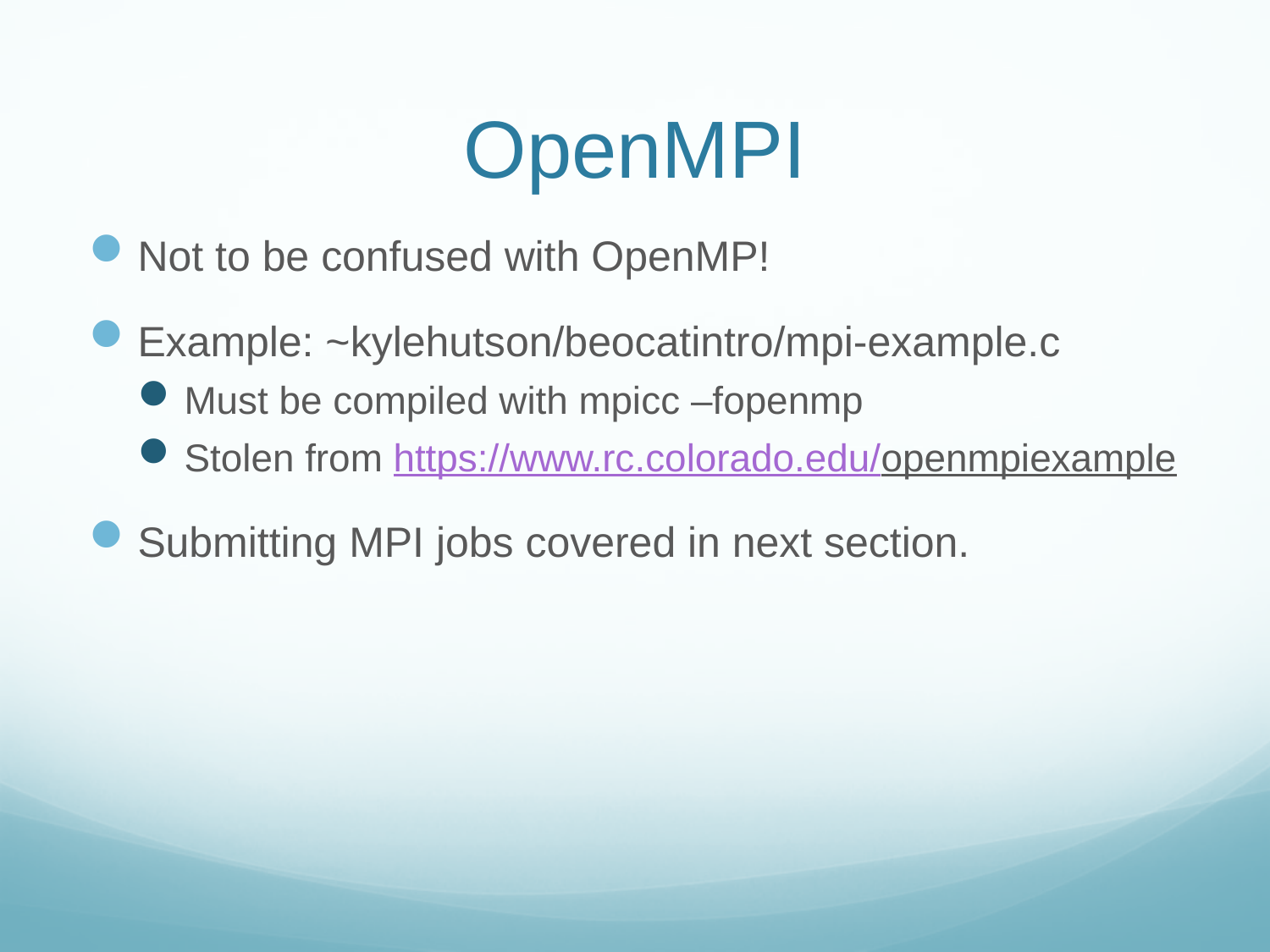

# OpenMPI
Not to be confused with OpenMP!
Example: ~kylehutson/beocatintro/mpi-example.c
Must be compiled with mpicc –fopenmp
Stolen from https://www.rc.colorado.edu/openmpiexample
Submitting MPI jobs covered in next section.